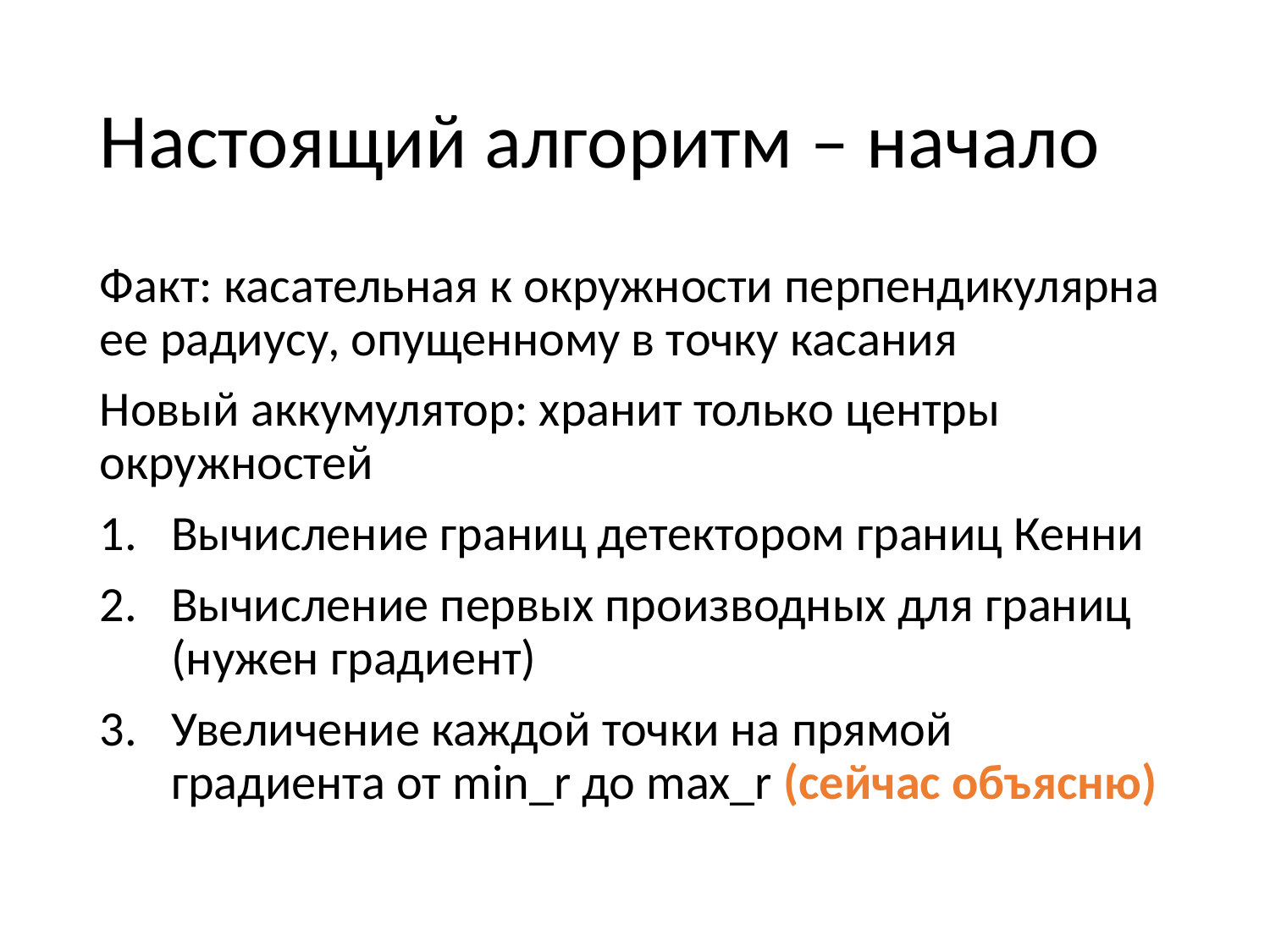

Настоящий алгоритм – начало
Факт: касательная к окружности перпендикулярна ее радиусу, опущенному в точку касания
Новый аккумулятор: хранит только центры окружностей
Вычисление границ детектором границ Кенни
Вычисление первых производных для границ (нужен градиент)
Увеличение каждой точки на прямой градиента от min_r до max_r (сейчас объясню)